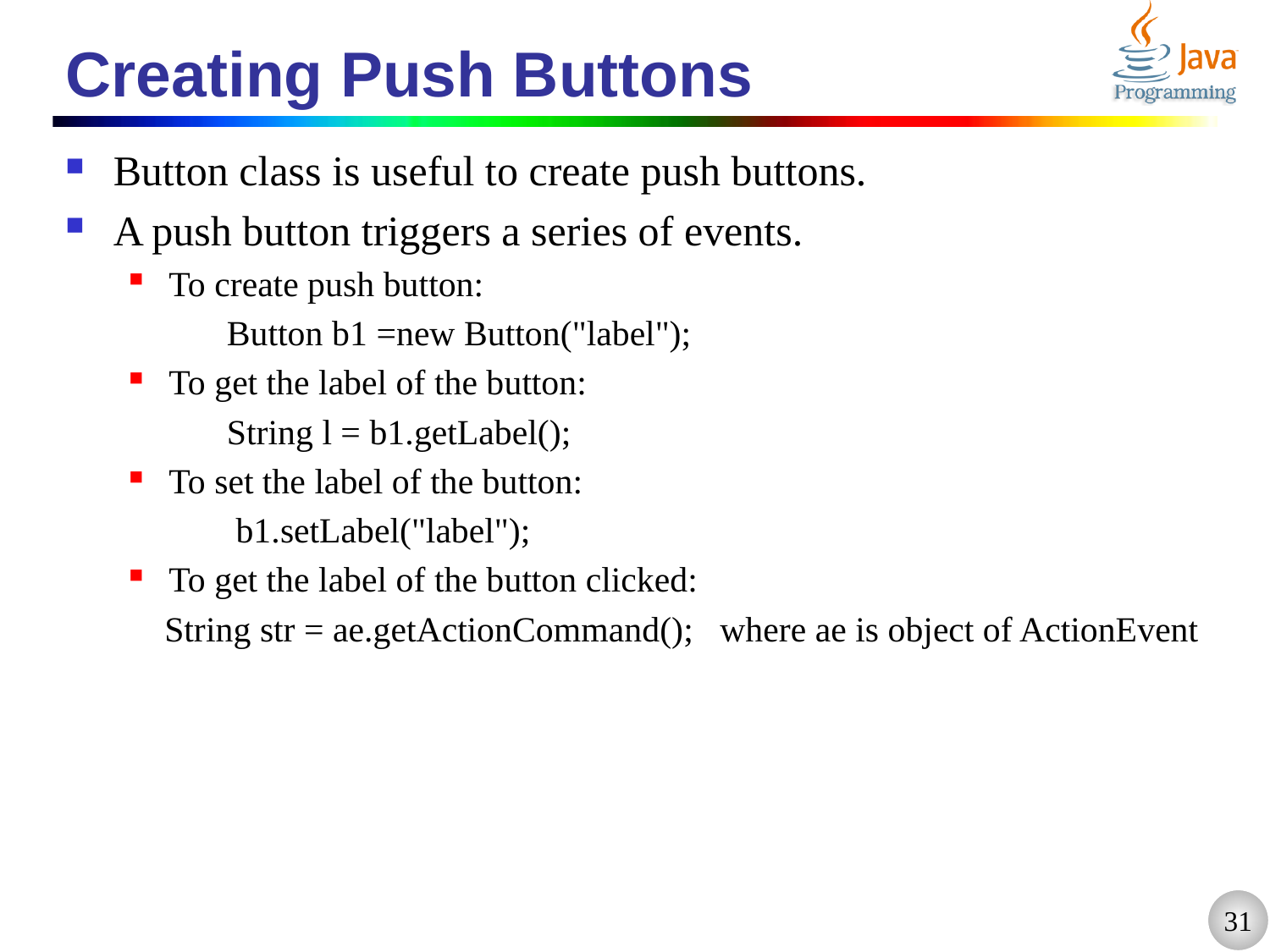

# Creating Push Buttons
Button class is useful to create push buttons.
A push button triggers a series of events.
To create push button:
           Button b1 =new Button("label");
To get the label of the button:
           String l = b1.getLabel();
To set the label of the button:
            b1.setLabel("label");
To get the label of the button clicked:
    String str = ae.getActionCommand();   where ae is object of ActionEvent